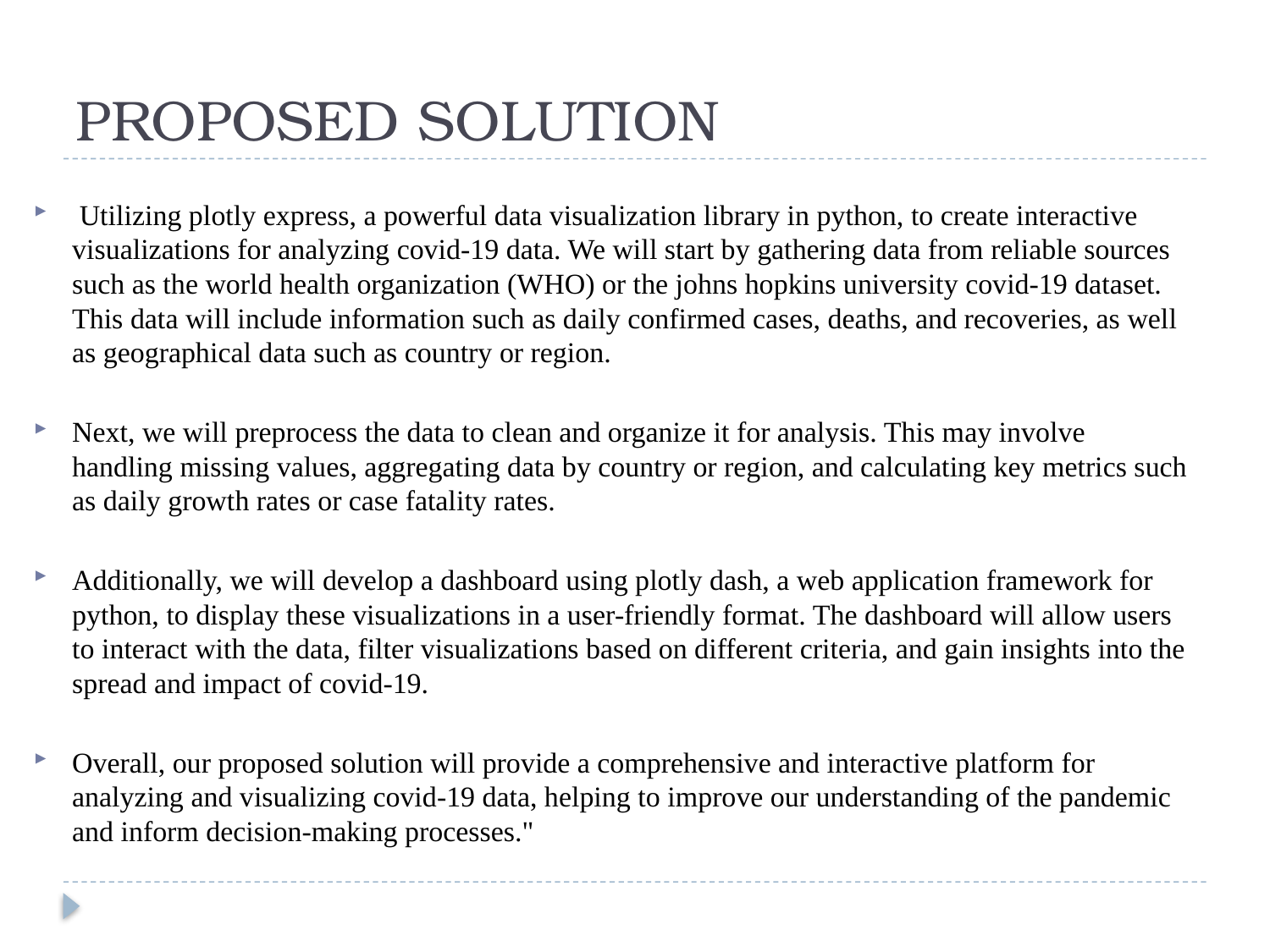

# PROPOSED SOLUTION

 Utilizing plotly express, a powerful data visualization library in python, to create interactive visualizations for analyzing covid-19 data. We will start by gathering data from reliable sources such as the world health organization (WHO) or the johns hopkins university covid-19 dataset. This data will include information such as daily confirmed cases, deaths, and recoveries, as well as geographical data such as country or region.

Next, we will preprocess the data to clean and organize it for analysis. This may involve handling missing values, aggregating data by country or region, and calculating key metrics such as daily growth rates or case fatality rates.

Additionally, we will develop a dashboard using plotly dash, a web application framework for python, to display these visualizations in a user-friendly format. The dashboard will allow users to interact with the data, filter visualizations based on different criteria, and gain insights into the spread and impact of covid-19.

Overall, our proposed solution will provide a comprehensive and interactive platform for analyzing and visualizing covid-19 data, helping to improve our understanding of the pandemic and inform decision-making processes."